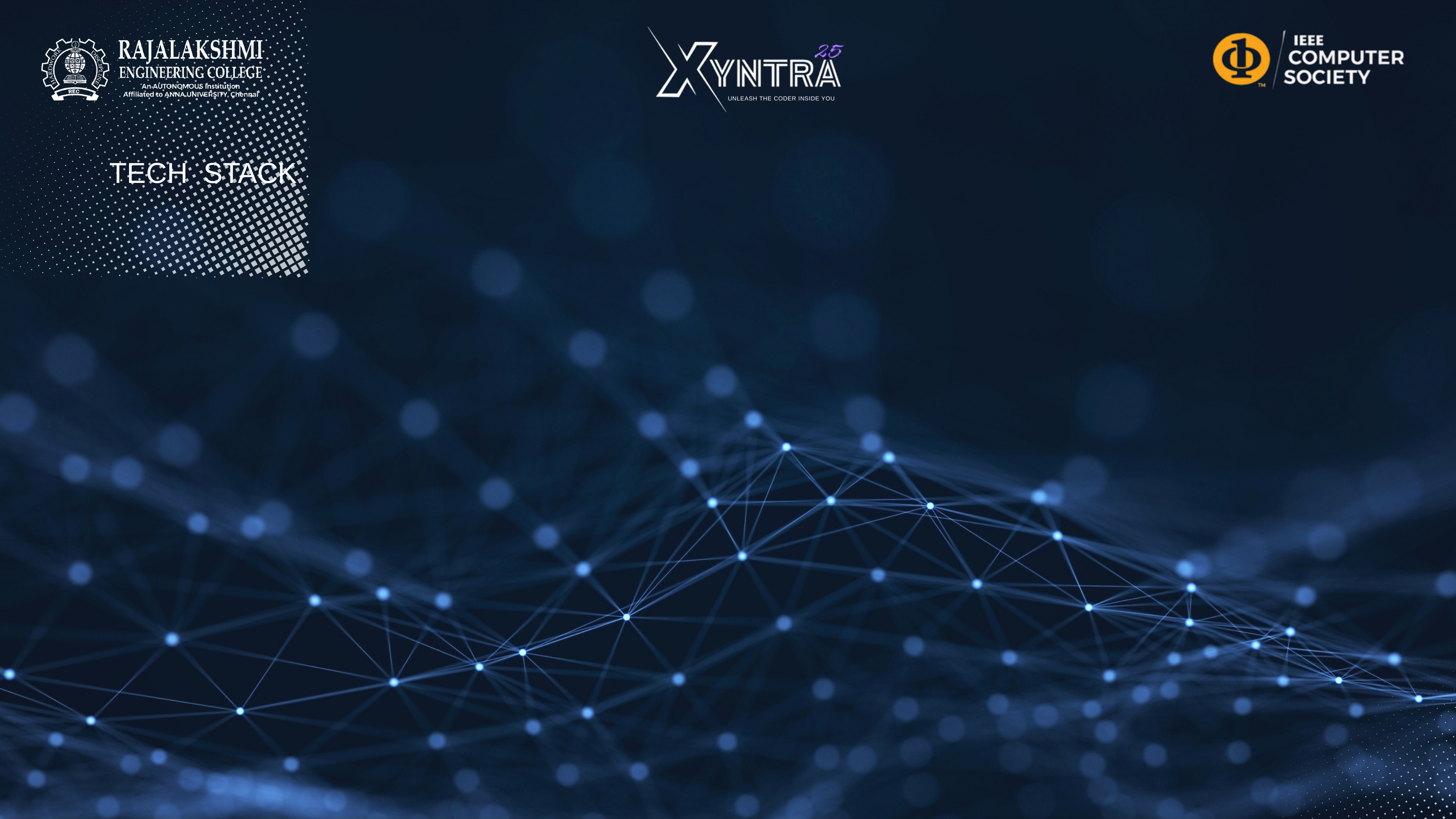

UNLEASH THE CODER INSIDE YOU

TECH  STACK